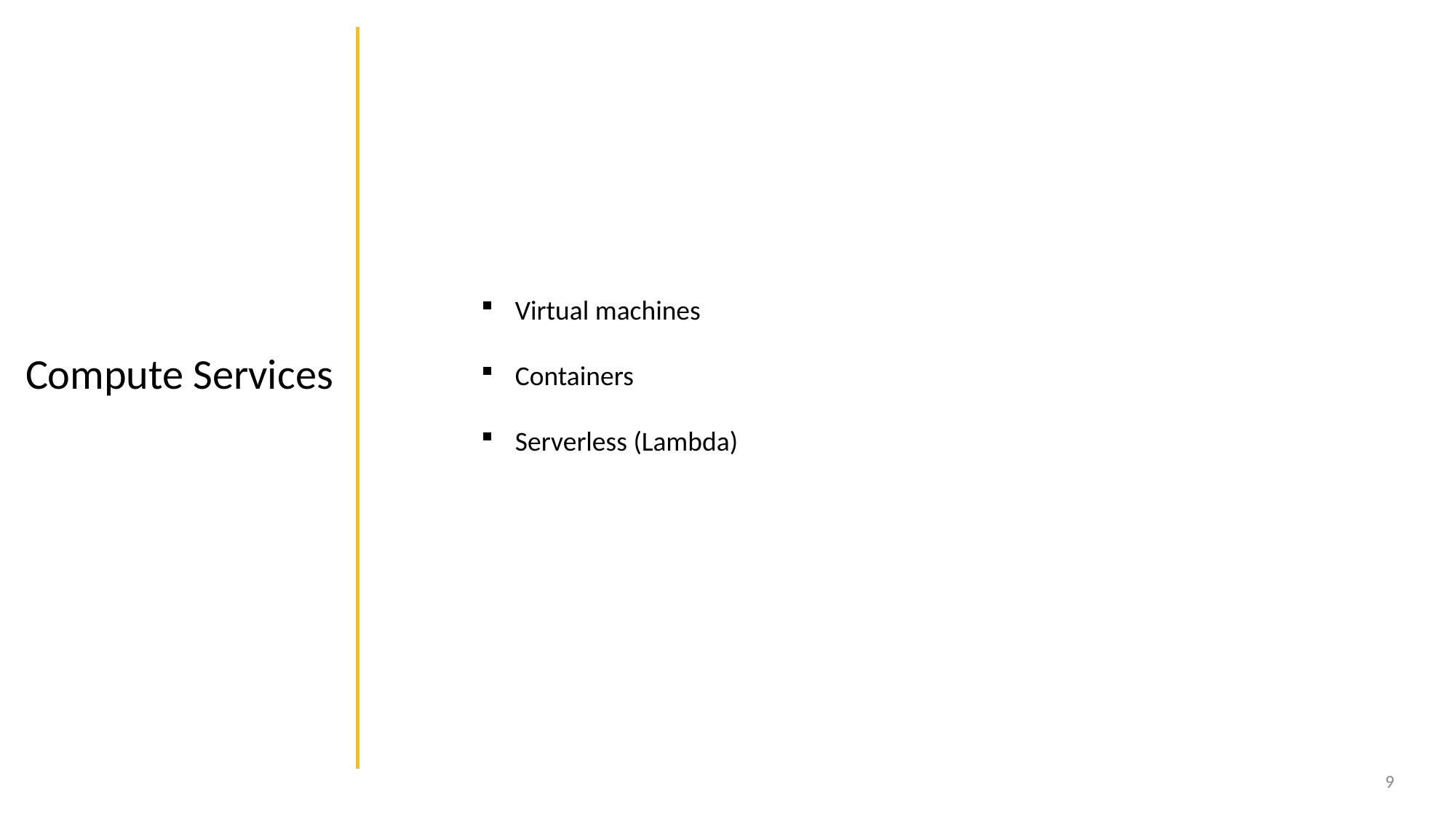

Virtual machines
Containers
Serverless (Lambda)
# Compute Services
9